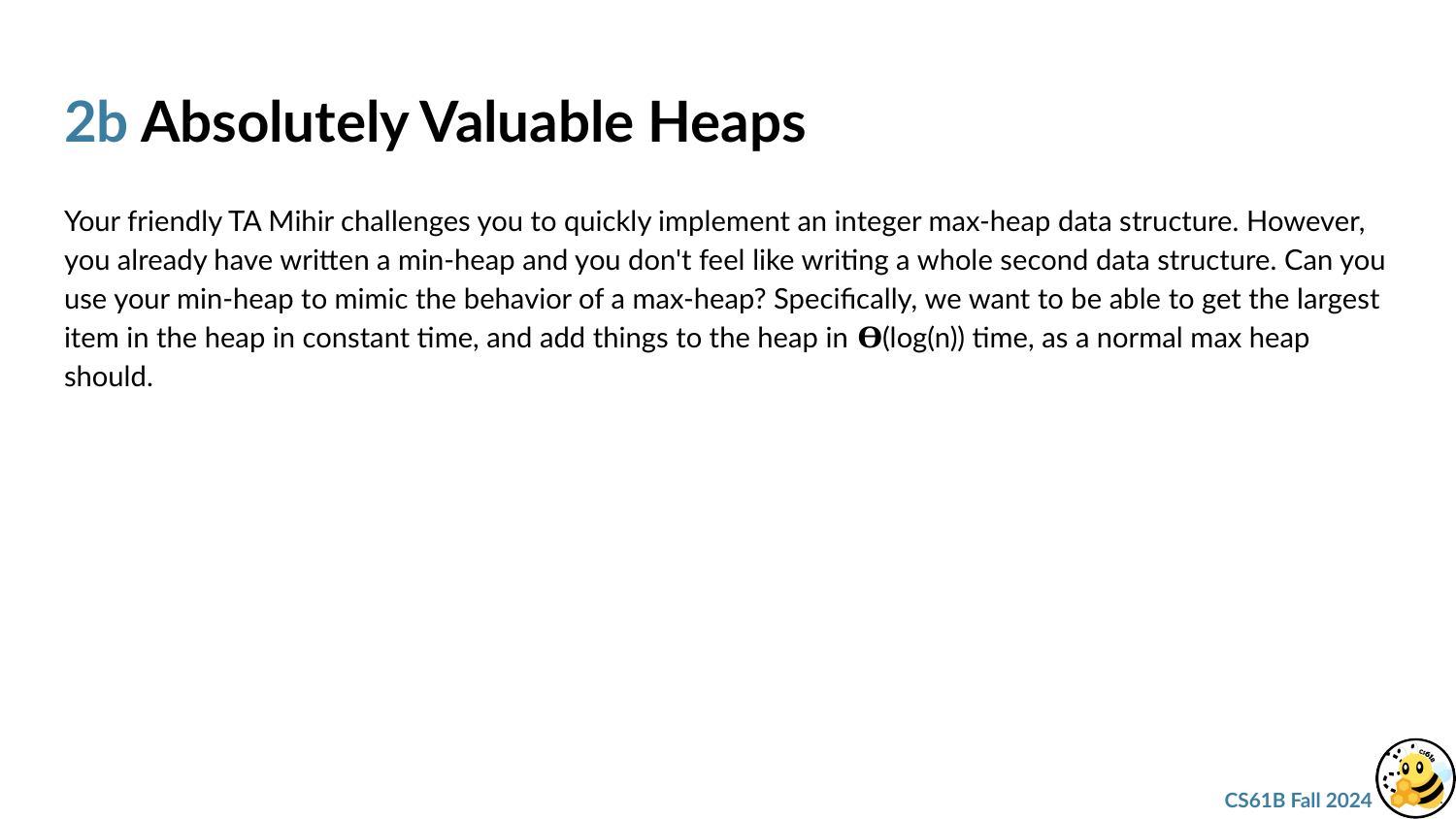

# 2b Absolutely Valuable Heaps
Your friendly TA Mihir challenges you to quickly implement an integer max-heap data structure. However, you already have written a min-heap and you don't feel like writing a whole second data structure. Can you use your min-heap to mimic the behavior of a max-heap? Specifically, we want to be able to get the largest item in the heap in constant time, and add things to the heap in 𝚹(log(n)) time, as a normal max heap should.